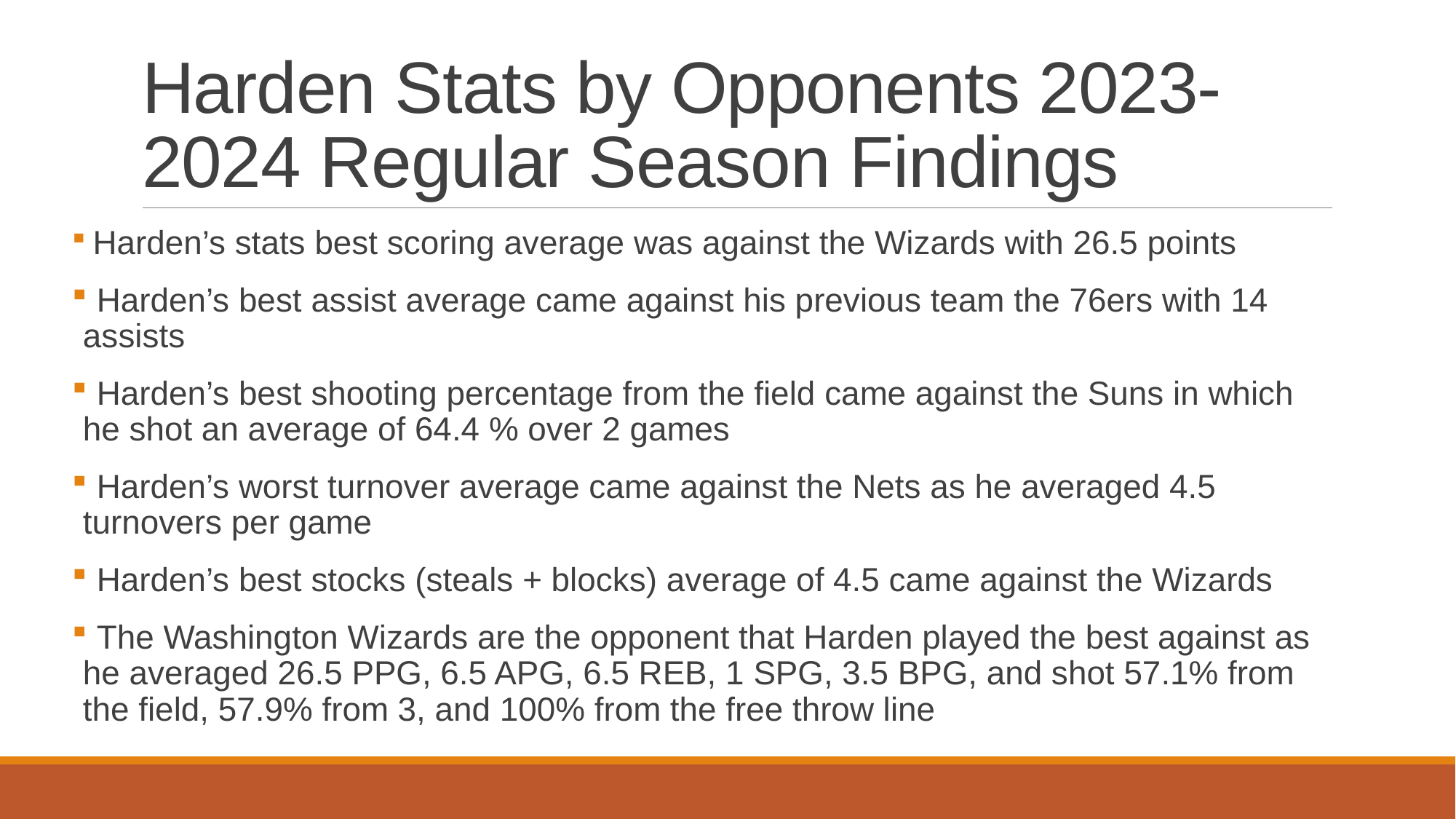

# Harden Stats by Opponents 2023-2024 Regular Season Findings
 Harden’s stats best scoring average was against the Wizards with 26.5 points
 Harden’s best assist average came against his previous team the 76ers with 14 assists
 Harden’s best shooting percentage from the field came against the Suns in which he shot an average of 64.4 % over 2 games
 Harden’s worst turnover average came against the Nets as he averaged 4.5 turnovers per game
 Harden’s best stocks (steals + blocks) average of 4.5 came against the Wizards
 The Washington Wizards are the opponent that Harden played the best against as he averaged 26.5 PPG, 6.5 APG, 6.5 REB, 1 SPG, 3.5 BPG, and shot 57.1% from the field, 57.9% from 3, and 100% from the free throw line